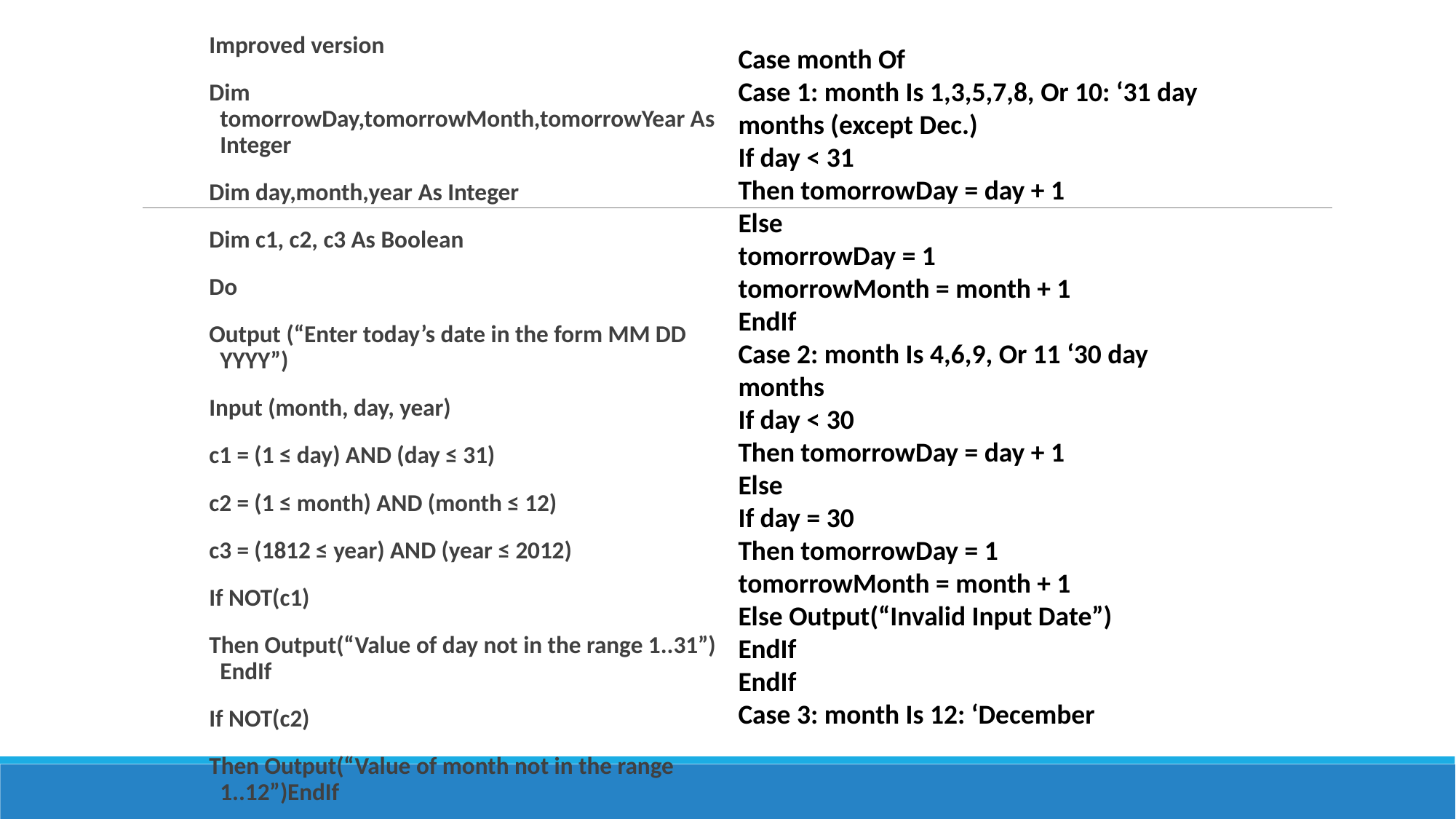

Improved version
Dim tomorrowDay,tomorrowMonth,tomorrowYear As Integer
Dim day,month,year As Integer
Dim c1, c2, c3 As Boolean
Do
Output (“Enter today’s date in the form MM DD YYYY”)
Input (month, day, year)
c1 = (1 ≤ day) AND (day ≤ 31)
c2 = (1 ≤ month) AND (month ≤ 12)
c3 = (1812 ≤ year) AND (year ≤ 2012)
If NOT(c1)
Then Output(“Value of day not in the range 1..31”) EndIf
If NOT(c2)
Then Output(“Value of month not in the range 1..12”)EndIf
If NOT(c3)
Then Output(“Value of year not in the range 1812..2012”)EndIf
Until c1 AND c2 AND c2
Case month Of
Case 1: month Is 1,3,5,7,8, Or 10: ‘31 day months (except Dec.)
If day < 31
Then tomorrowDay = day + 1
Else
tomorrowDay = 1
tomorrowMonth = month + 1
EndIf
Case 2: month Is 4,6,9, Or 11 ‘30 day months
If day < 30
Then tomorrowDay = day + 1
Else
If day = 30
Then tomorrowDay = 1
tomorrowMonth = month + 1
Else Output(“Invalid Input Date”)
EndIf
EndIf
Case 3: month Is 12: ‘December